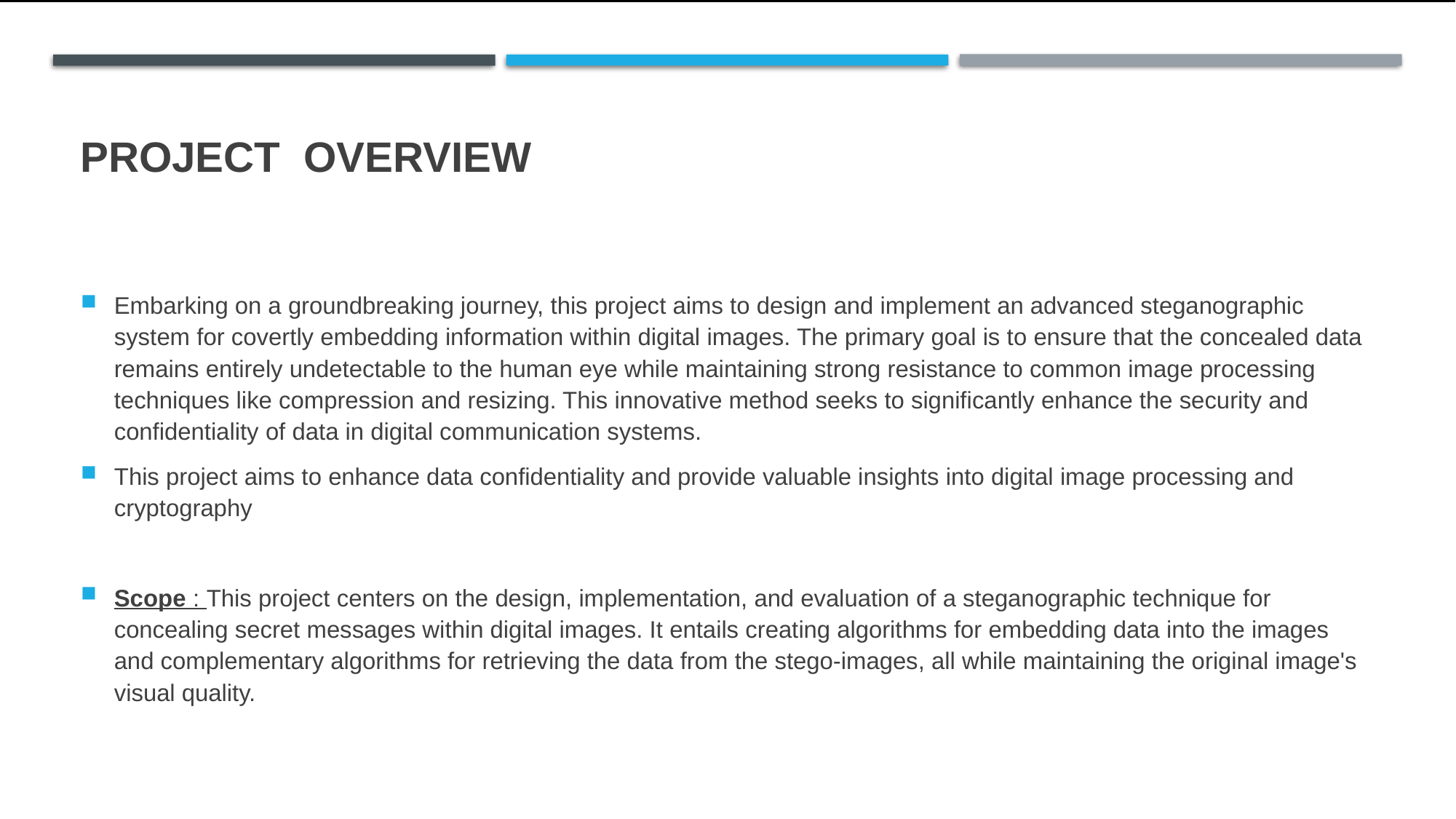

# PROJECT  OVERVIEW
Embarking on a groundbreaking journey, this project aims to design and implement an advanced steganographic system for covertly embedding information within digital images. The primary goal is to ensure that the concealed data remains entirely undetectable to the human eye while maintaining strong resistance to common image processing techniques like compression and resizing. This innovative method seeks to significantly enhance the security and confidentiality of data in digital communication systems.
This project aims to enhance data confidentiality and provide valuable insights into digital image processing and cryptography

Scope : This project centers on the design, implementation, and evaluation of a steganographic technique for concealing secret messages within digital images. It entails creating algorithms for embedding data into the images and complementary algorithms for retrieving the data from the stego-images, all while maintaining the original image's visual quality.